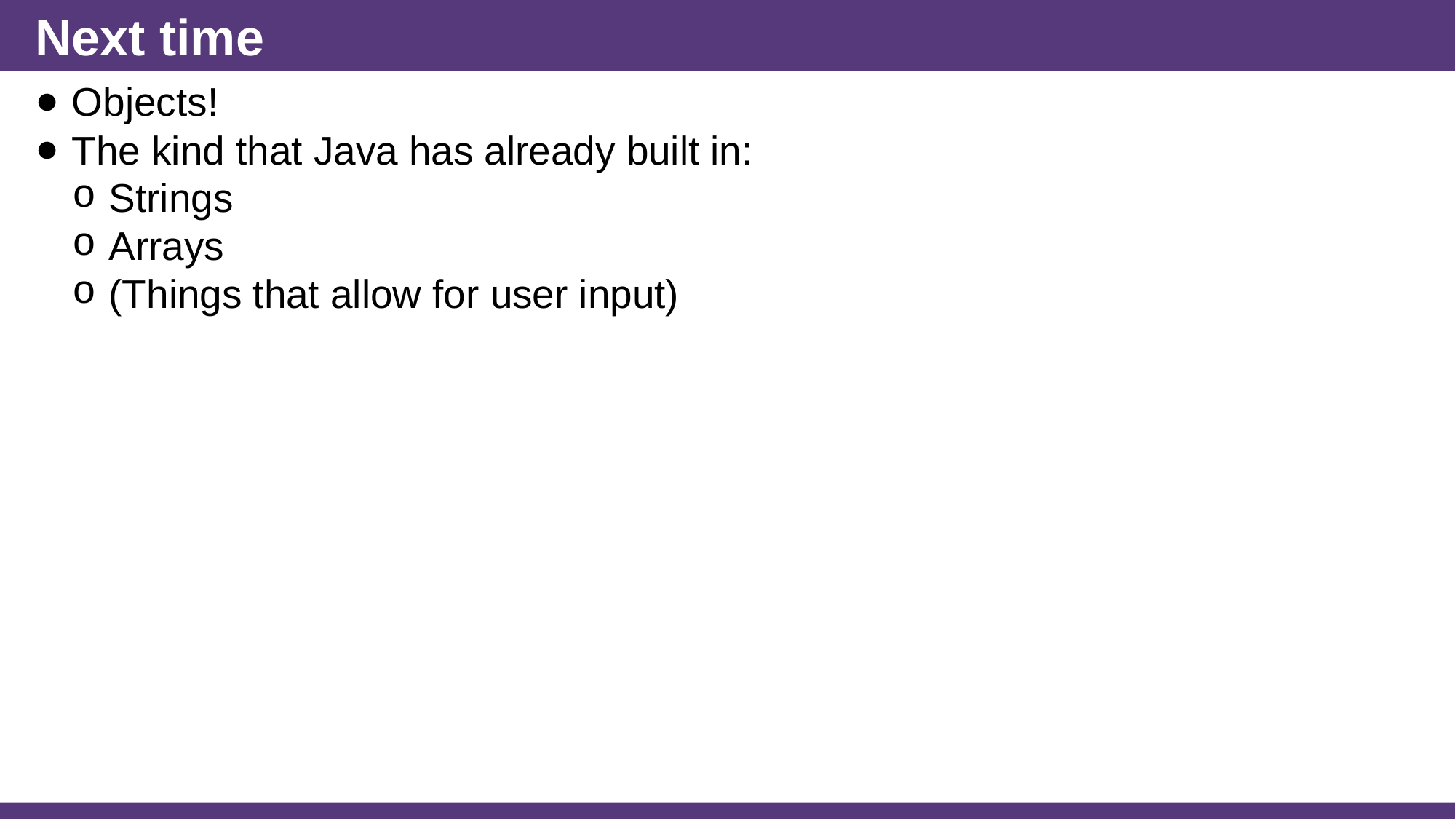

# Next time
Objects!
The kind that Java has already built in:
Strings
Arrays
(Things that allow for user input)